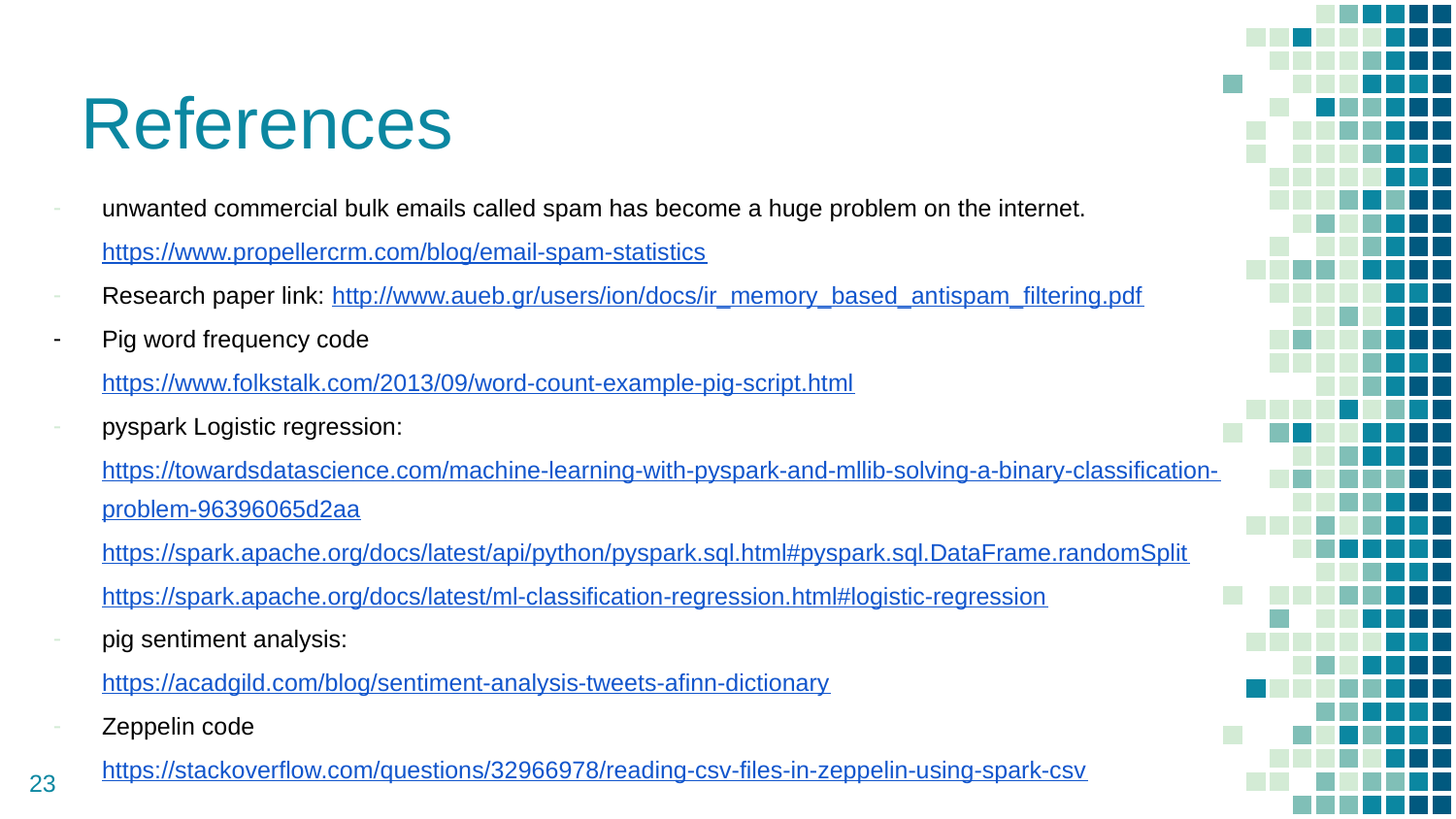

# References
unwanted commercial bulk emails called spam has become a huge problem on the internet. https://www.propellercrm.com/blog/email-spam-statistics
Research paper link: http://www.aueb.gr/users/ion/docs/ir_memory_based_antispam_filtering.pdf
Pig word frequency code
https://www.folkstalk.com/2013/09/word-count-example-pig-script.html
pyspark Logistic regression:
https://towardsdatascience.com/machine-learning-with-pyspark-and-mllib-solving-a-binary-classification-problem-96396065d2aa
https://spark.apache.org/docs/latest/api/python/pyspark.sql.html#pyspark.sql.DataFrame.randomSplit
https://spark.apache.org/docs/latest/ml-classification-regression.html#logistic-regression
pig sentiment analysis:
https://acadgild.com/blog/sentiment-analysis-tweets-afinn-dictionary
Zeppelin code
https://stackoverflow.com/questions/32966978/reading-csv-files-in-zeppelin-using-spark-csv

23